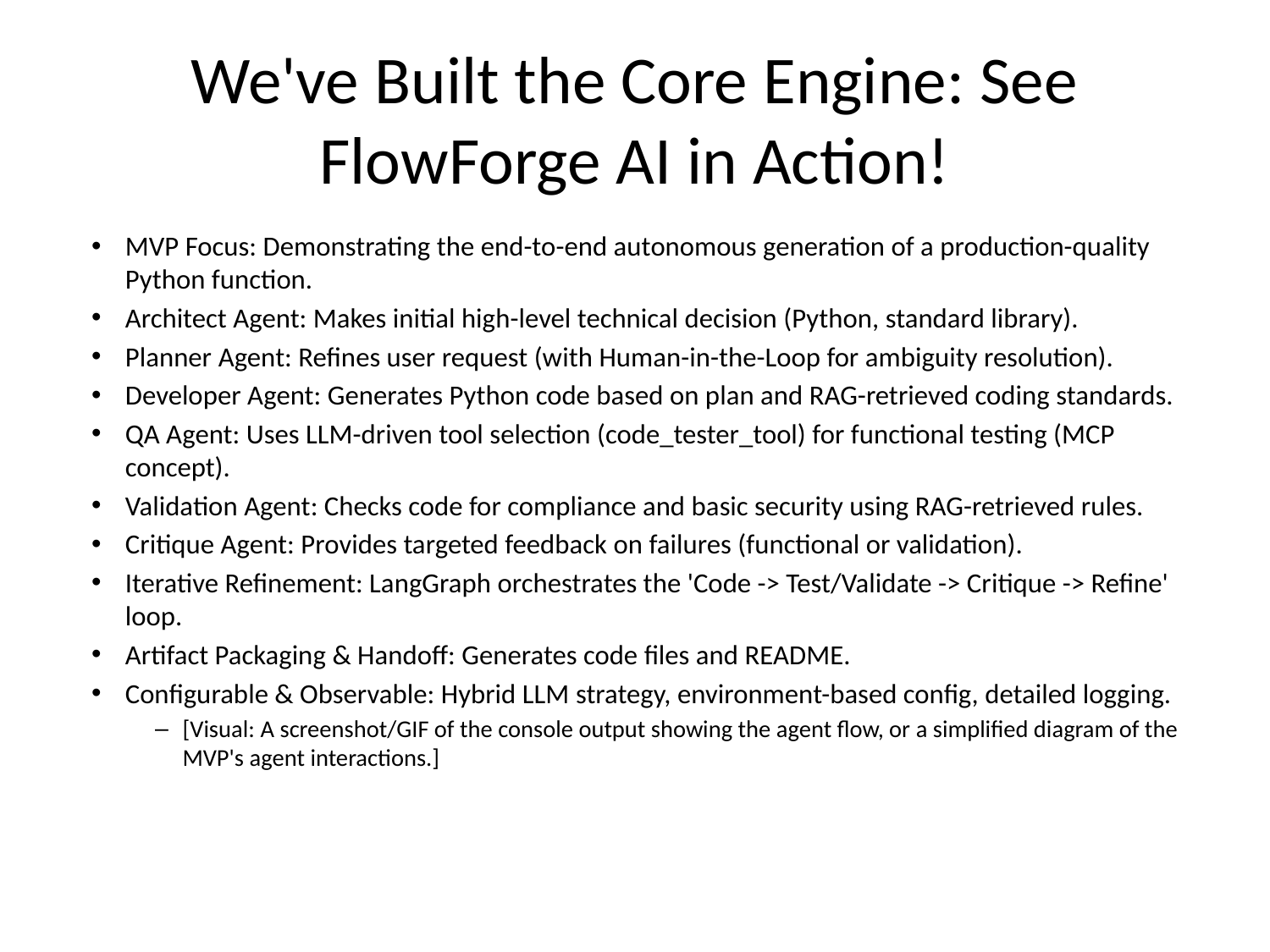

# We've Built the Core Engine: See FlowForge AI in Action!
MVP Focus: Demonstrating the end-to-end autonomous generation of a production-quality Python function.
Architect Agent: Makes initial high-level technical decision (Python, standard library).
Planner Agent: Refines user request (with Human-in-the-Loop for ambiguity resolution).
Developer Agent: Generates Python code based on plan and RAG-retrieved coding standards.
QA Agent: Uses LLM-driven tool selection (code_tester_tool) for functional testing (MCP concept).
Validation Agent: Checks code for compliance and basic security using RAG-retrieved rules.
Critique Agent: Provides targeted feedback on failures (functional or validation).
Iterative Refinement: LangGraph orchestrates the 'Code -> Test/Validate -> Critique -> Refine' loop.
Artifact Packaging & Handoff: Generates code files and README.
Configurable & Observable: Hybrid LLM strategy, environment-based config, detailed logging.
[Visual: A screenshot/GIF of the console output showing the agent flow, or a simplified diagram of the MVP's agent interactions.]